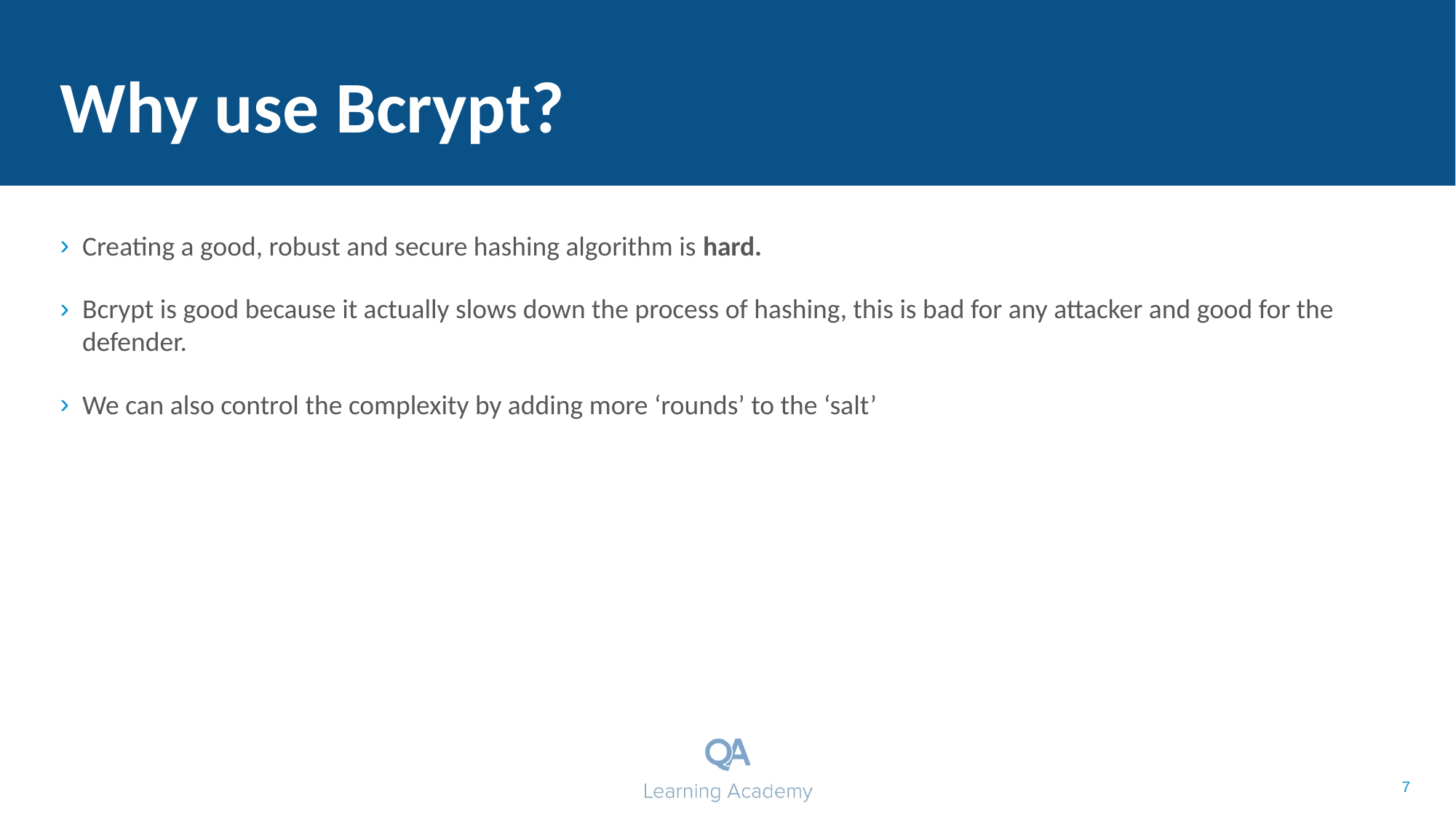

Why use Bcrypt?
Creating a good, robust and secure hashing algorithm is hard.
Bcrypt is good because it actually slows down the process of hashing, this is bad for any attacker and good for the defender.
We can also control the complexity by adding more ‘rounds’ to the ‘salt’